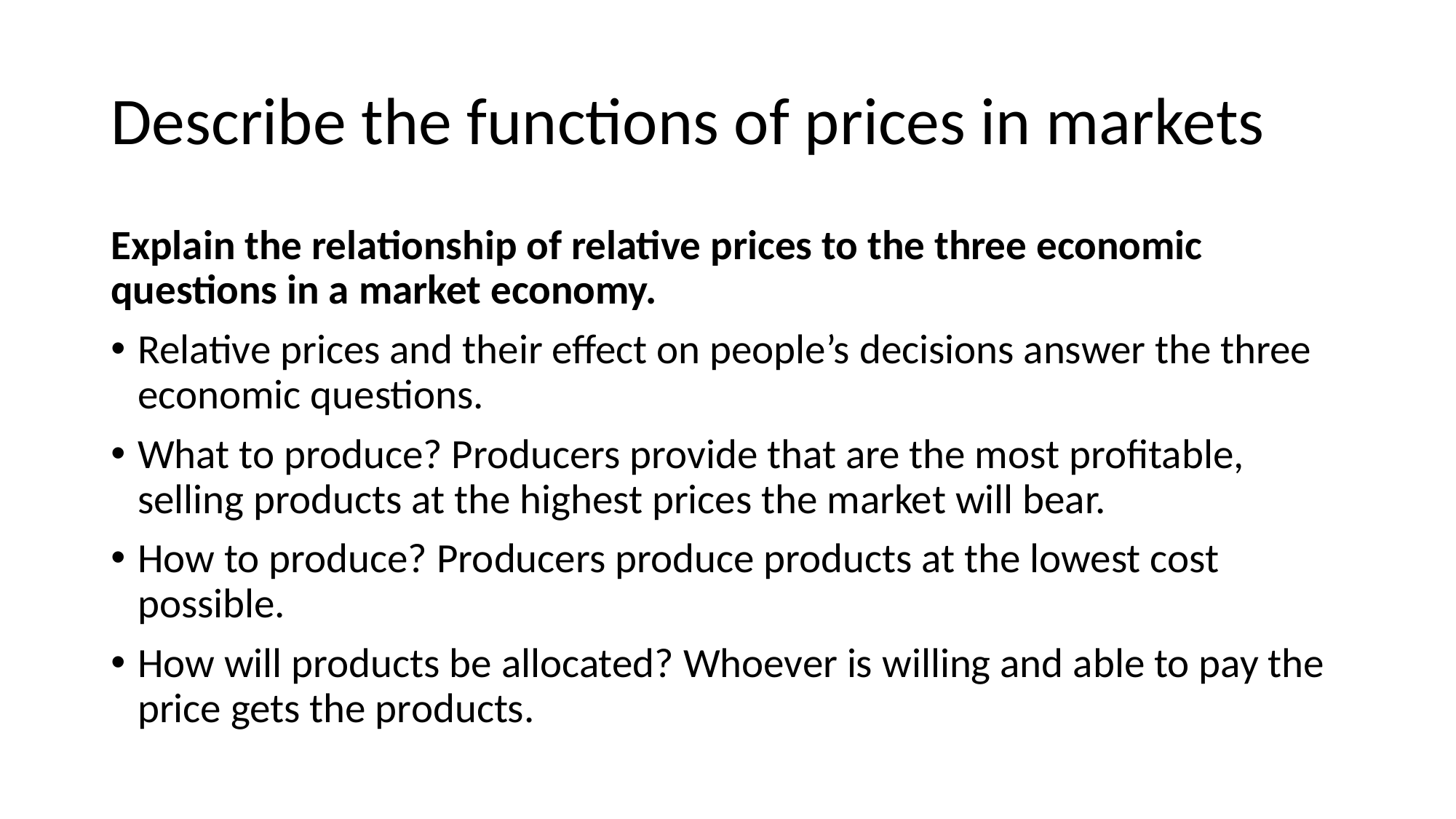

# Describe the functions of prices in markets
Explain the relationship of relative prices to the three economic questions in a market economy.
Relative prices and their effect on people’s decisions answer the three economic questions.
What to produce? Producers provide that are the most profitable, selling products at the highest prices the market will bear.
How to produce? Producers produce products at the lowest cost possible.
How will products be allocated? Whoever is willing and able to pay the price gets the products.